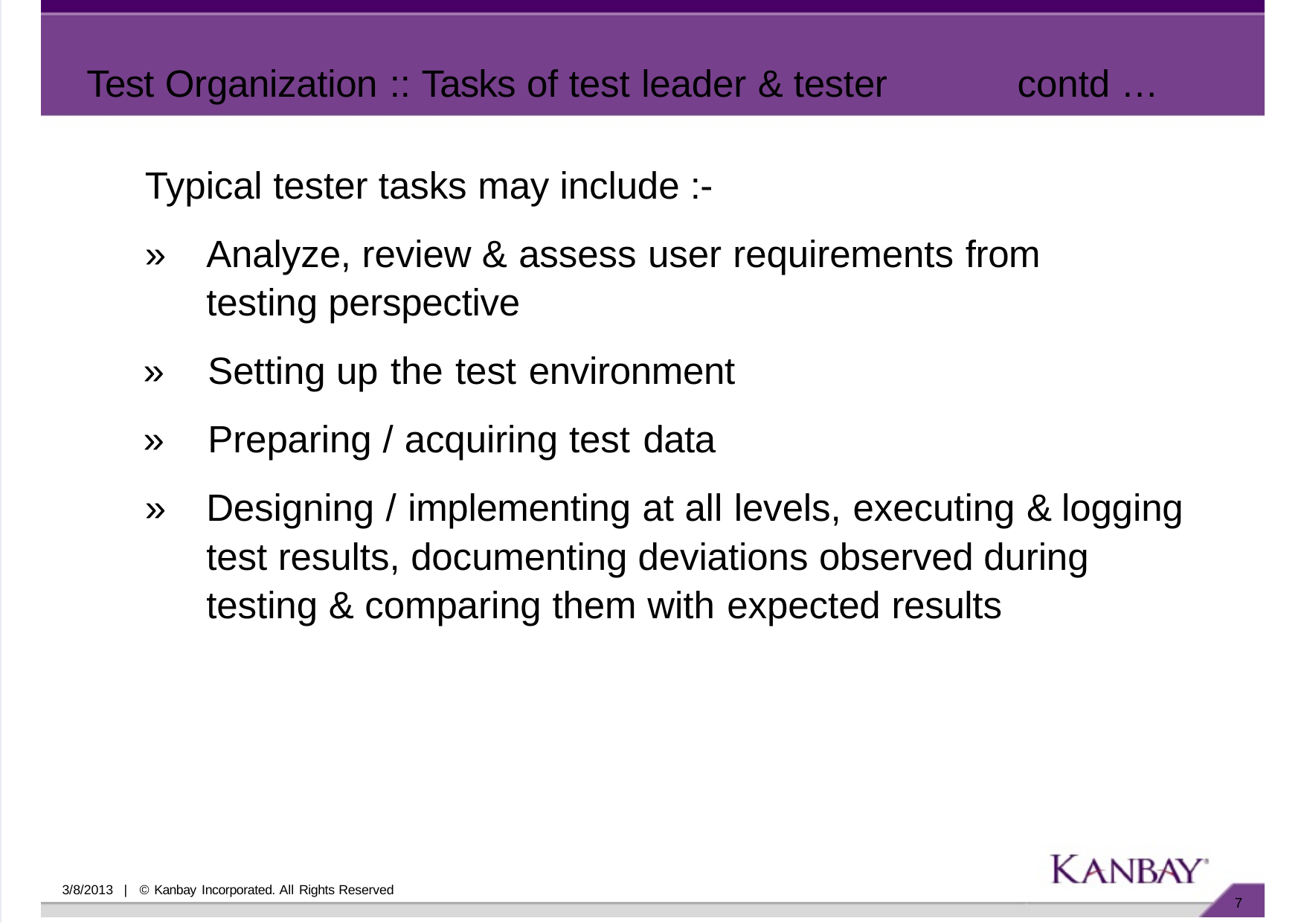

Test Organization :: Tasks of test leader & tester
# contd …
Typical tester tasks may include :-
»	Analyze, review & assess user requirements from testing perspective
»	Setting up the test environment
»	Preparing / acquiring test data
»	Designing / implementing at all levels, executing & logging test results, documenting deviations observed during testing & comparing them with expected results
3/8/2013 |  © Kanbay Incorporated. All Rights Reserved
7